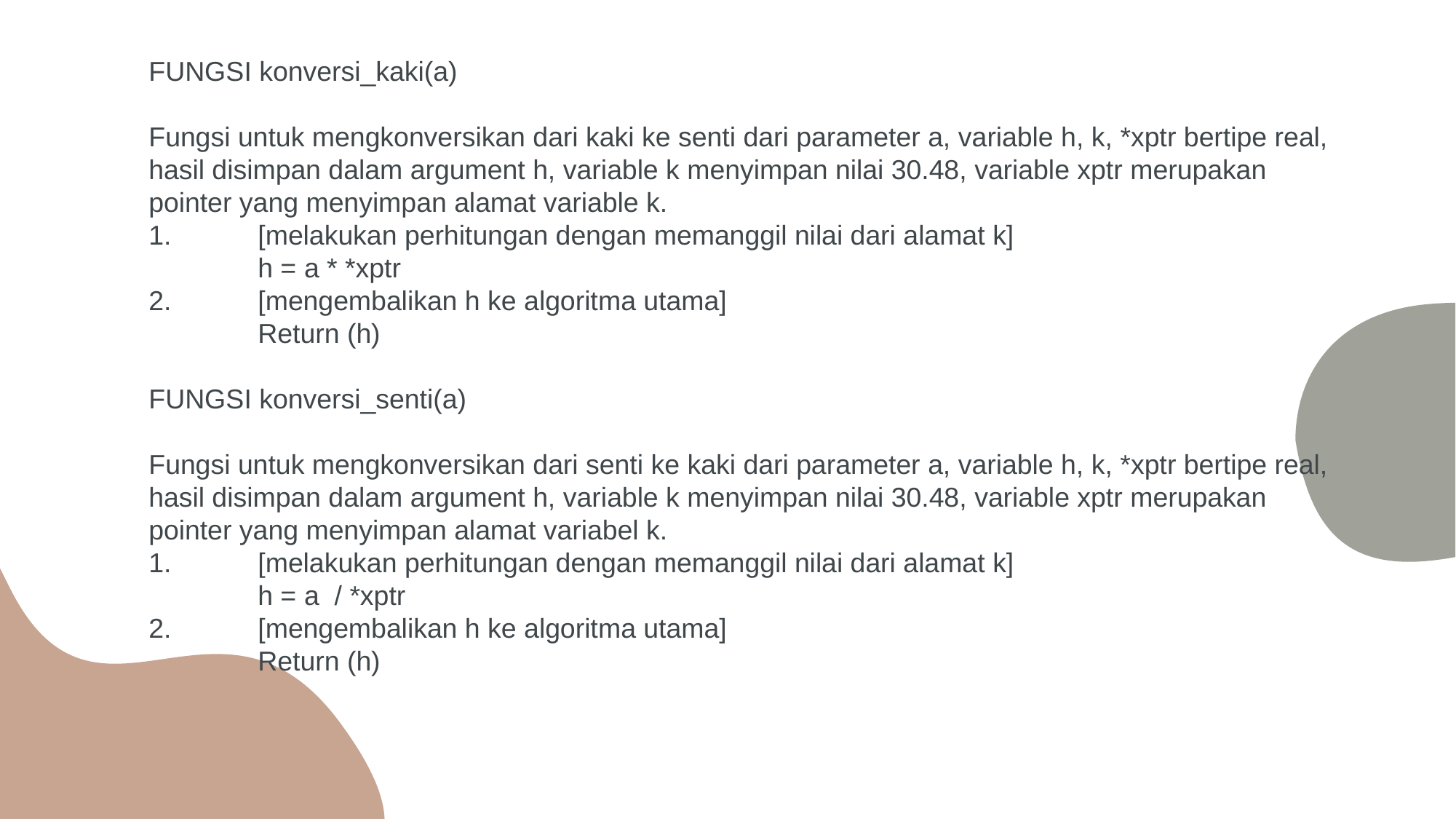

FUNGSI konversi_kaki(a)

Fungsi untuk mengkonversikan dari kaki ke senti dari parameter a, variable h, k, *xptr bertipe real, hasil disimpan dalam argument h, variable k menyimpan nilai 30.48, variable xptr merupakan pointer yang menyimpan alamat variable k.
1.	[melakukan perhitungan dengan memanggil nilai dari alamat k]
	h = a * *xptr
2.	[mengembalikan h ke algoritma utama]
	Return (h)

FUNGSI konversi_senti(a)

Fungsi untuk mengkonversikan dari senti ke kaki dari parameter a, variable h, k, *xptr bertipe real, hasil disimpan dalam argument h, variable k menyimpan nilai 30.48, variable xptr merupakan pointer yang menyimpan alamat variabel k.
1.	[melakukan perhitungan dengan memanggil nilai dari alamat k]
	h = a  / *xptr
2.	[mengembalikan h ke algoritma utama]
	Return (h)